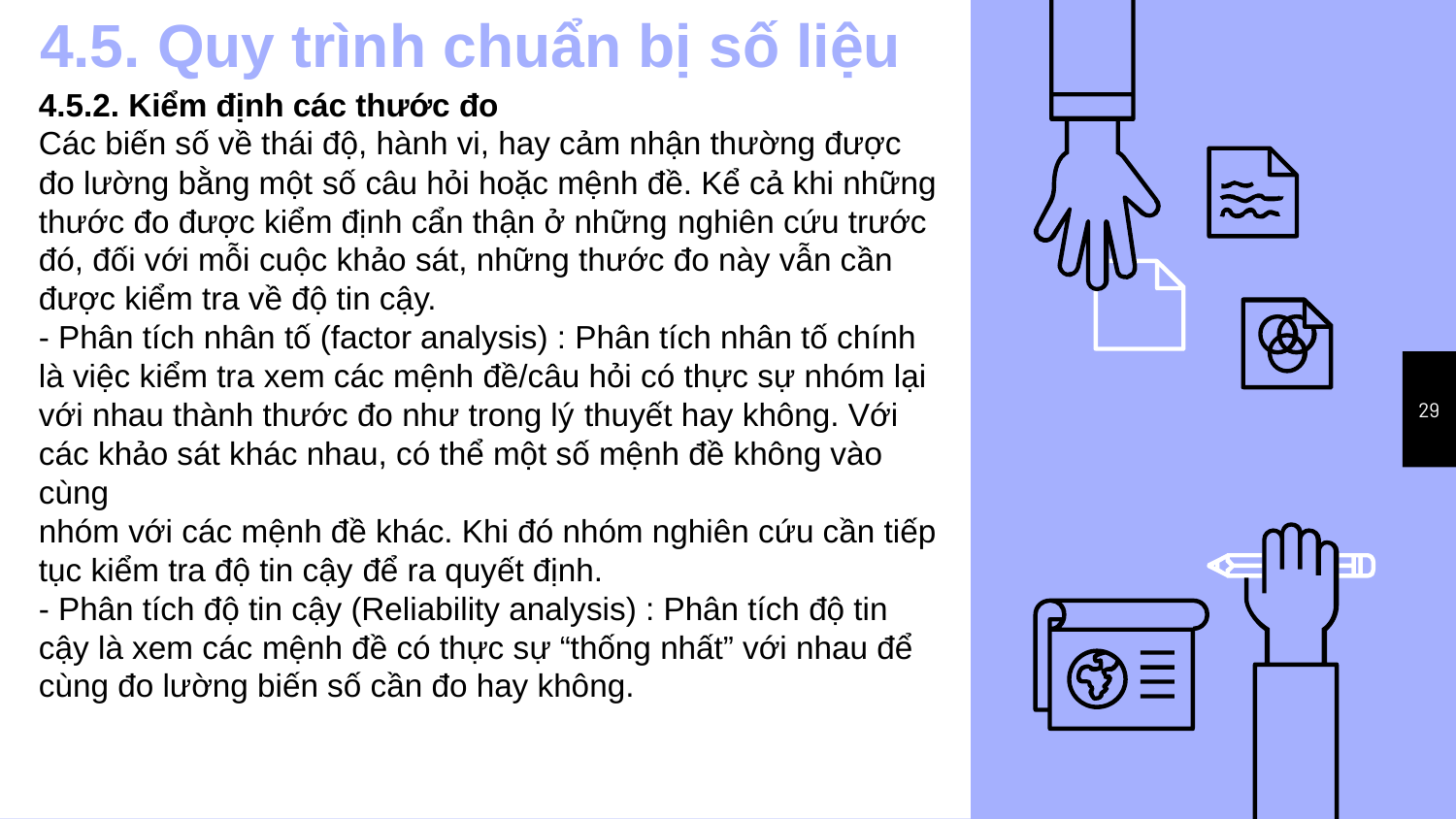

# 4.5. Quy trình chuẩn bị số liệu
4.5.2. Kiểm định các thước đo
Các biến số về thái độ, hành vi, hay cảm nhận thường được đo lường bằng một số câu hỏi hoặc mệnh đề. Kể cả khi những thước đo được kiểm định cẩn thận ở những nghiên cứu trước đó, đối với mỗi cuộc khảo sát, những thước đo này vẫn cần được kiểm tra về độ tin cậy.
- Phân tích nhân tố (factor analysis) : Phân tích nhân tố chính là việc kiểm tra xem các mệnh đề/câu hỏi có thực sự nhóm lại với nhau thành thước đo như trong lý thuyết hay không. Với các khảo sát khác nhau, có thể một số mệnh đề không vào cùng
nhóm với các mệnh đề khác. Khi đó nhóm nghiên cứu cần tiếp tục kiểm tra độ tin cậy để ra quyết định.
- Phân tích độ tin cậy (Reliability analysis) : Phân tích độ tin cậy là xem các mệnh đề có thực sự “thống nhất” với nhau để cùng đo lường biến số cần đo hay không.
29